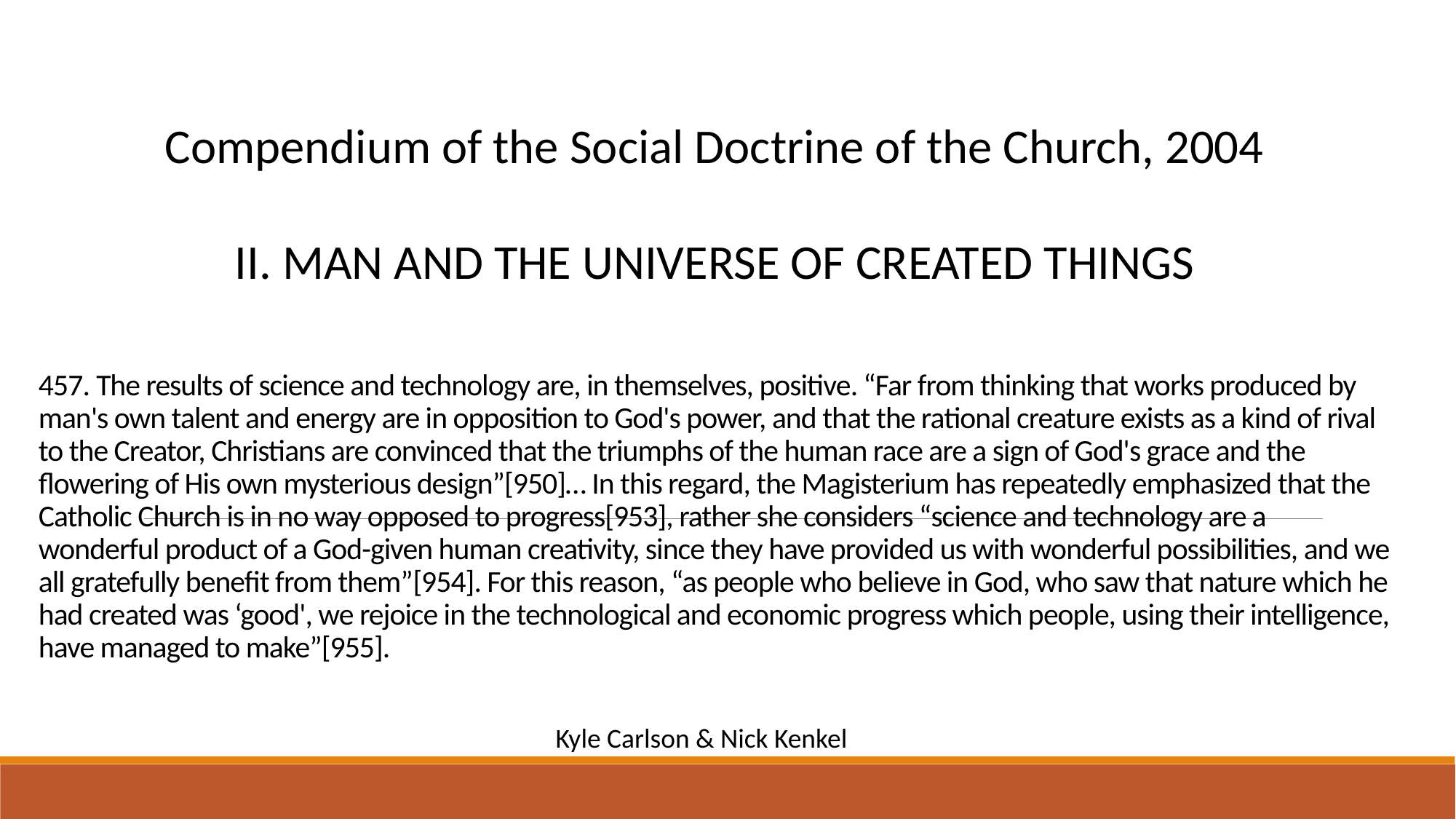

Compendium of the Social Doctrine of the Church, 2004

II. MAN AND THE UNIVERSE OF CREATED THINGS
# 457. The results of science and technology are, in themselves, positive. “Far from thinking that works produced by man's own talent and energy are in opposition to God's power, and that the rational creature exists as a kind of rival to the Creator, Christians are convinced that the triumphs of the human race are a sign of God's grace and the flowering of His own mysterious design”[950]… In this regard, the Magisterium has repeatedly emphasized that the Catholic Church is in no way opposed to progress[953], rather she considers “science and technology are a wonderful product of a God-given human creativity, since they have provided us with wonderful possibilities, and we all gratefully benefit from them”[954]. For this reason, “as people who believe in God, who saw that nature which he had created was ‘good', we rejoice in the technological and economic progress which people, using their intelligence, have managed to make”[955].
Kyle Carlson & Nick Kenkel